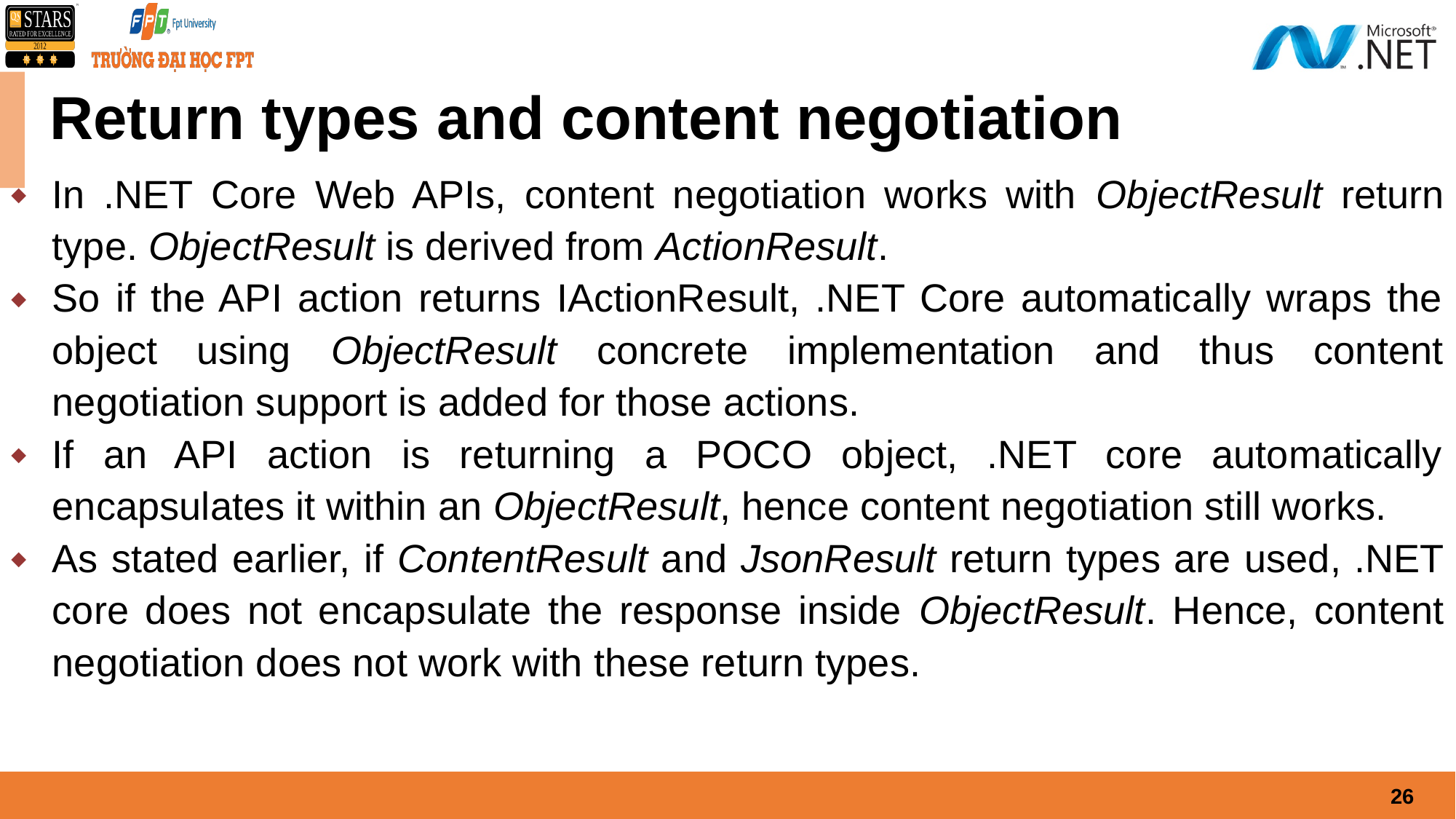

# Return types and content negotiation
In .NET Core Web APIs, content negotiation works with ObjectResult return type. ObjectResult is derived from ActionResult.
So if the API action returns IActionResult, .NET Core automatically wraps the object using ObjectResult concrete implementation and thus content negotiation support is added for those actions.
If an API action is returning a POCO object, .NET core automatically encapsulates it within an ObjectResult, hence content negotiation still works.
As stated earlier, if ContentResult and JsonResult return types are used, .NET core does not encapsulate the response inside ObjectResult. Hence, content negotiation does not work with these return types.

26